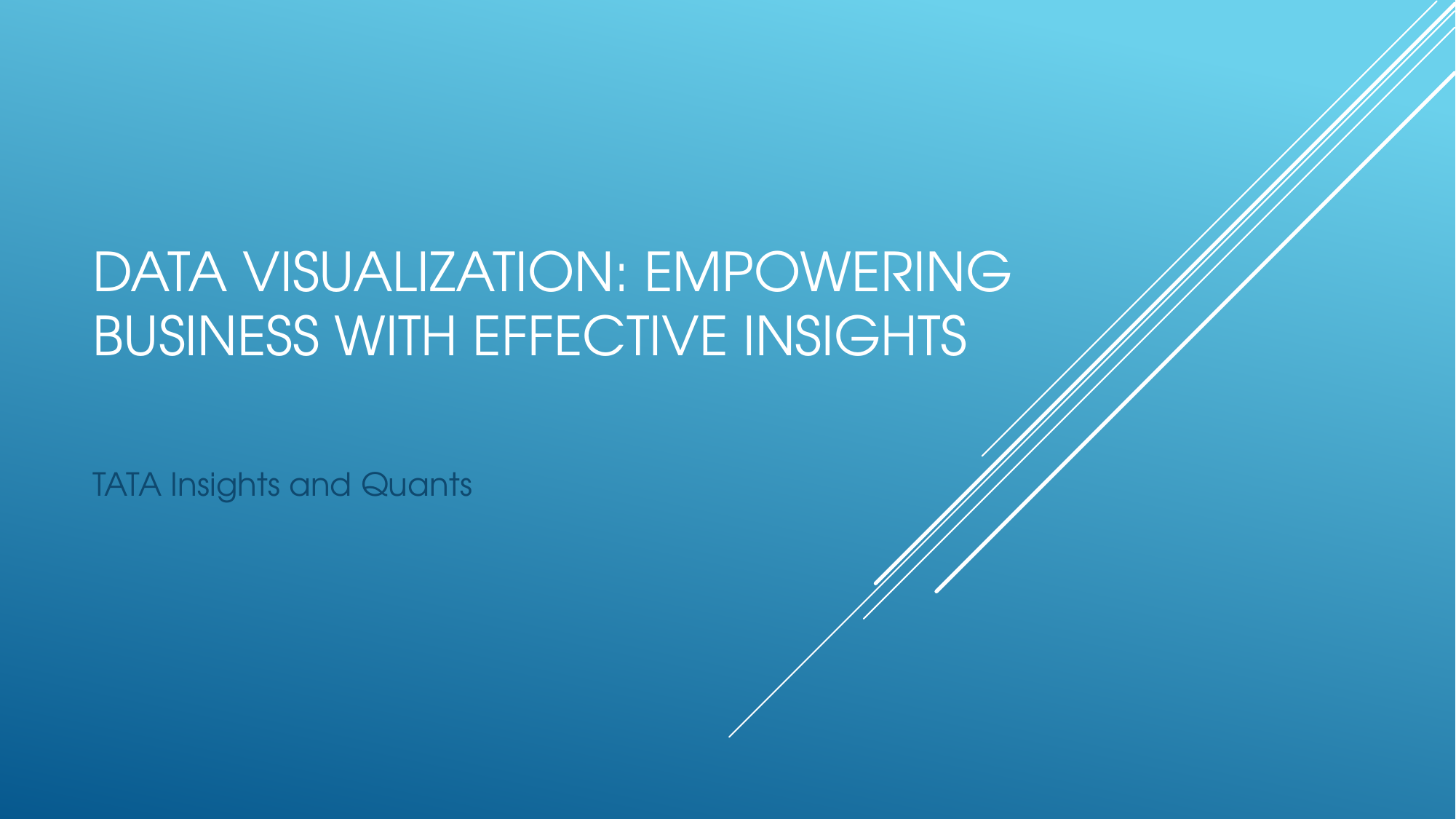

# Data Visualization: Empowering Business with Effective Insights
TATA Insights and Quants